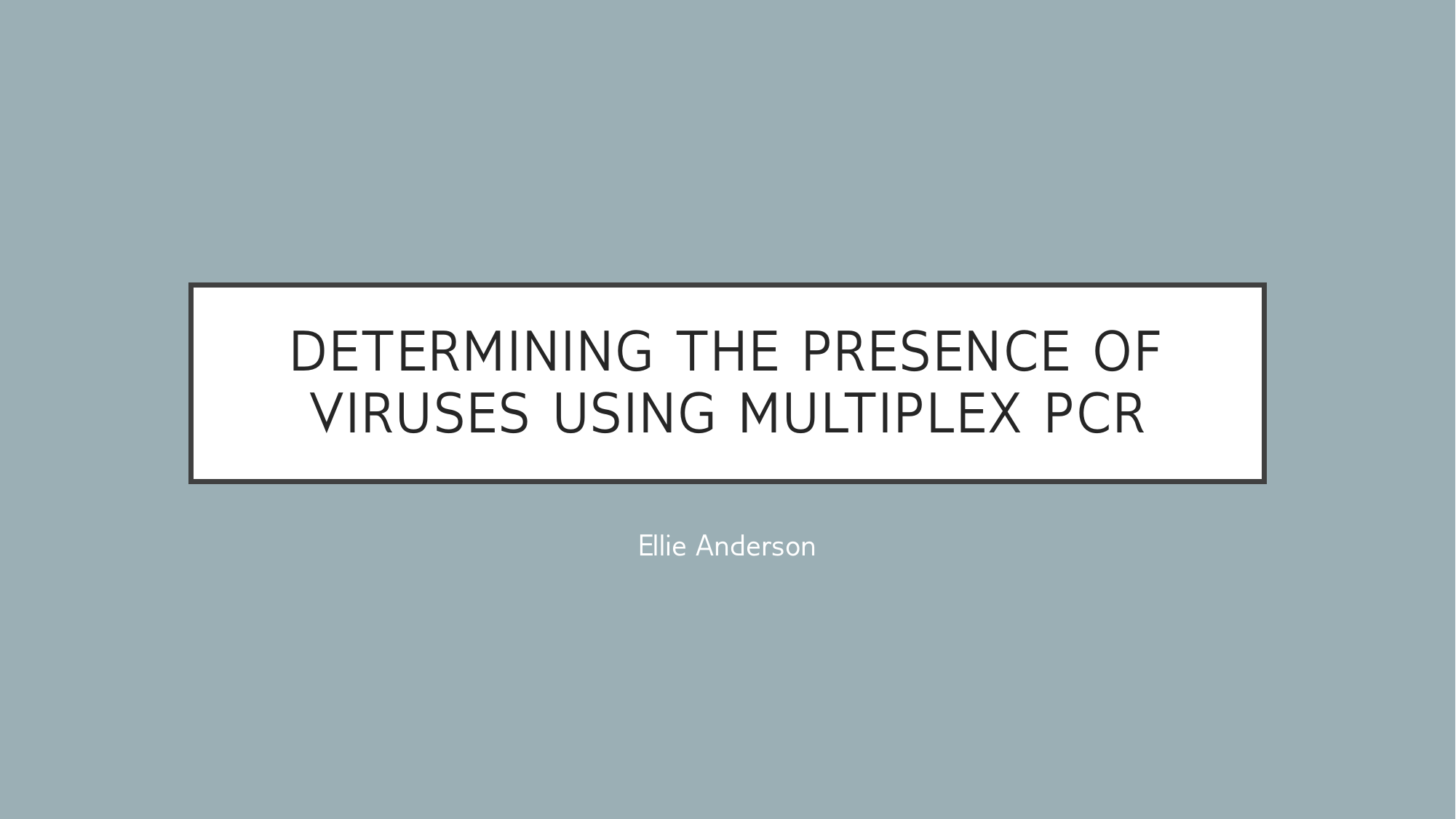

# Determining the Presence of Viruses Using Multiplex PCR
Ellie Anderson